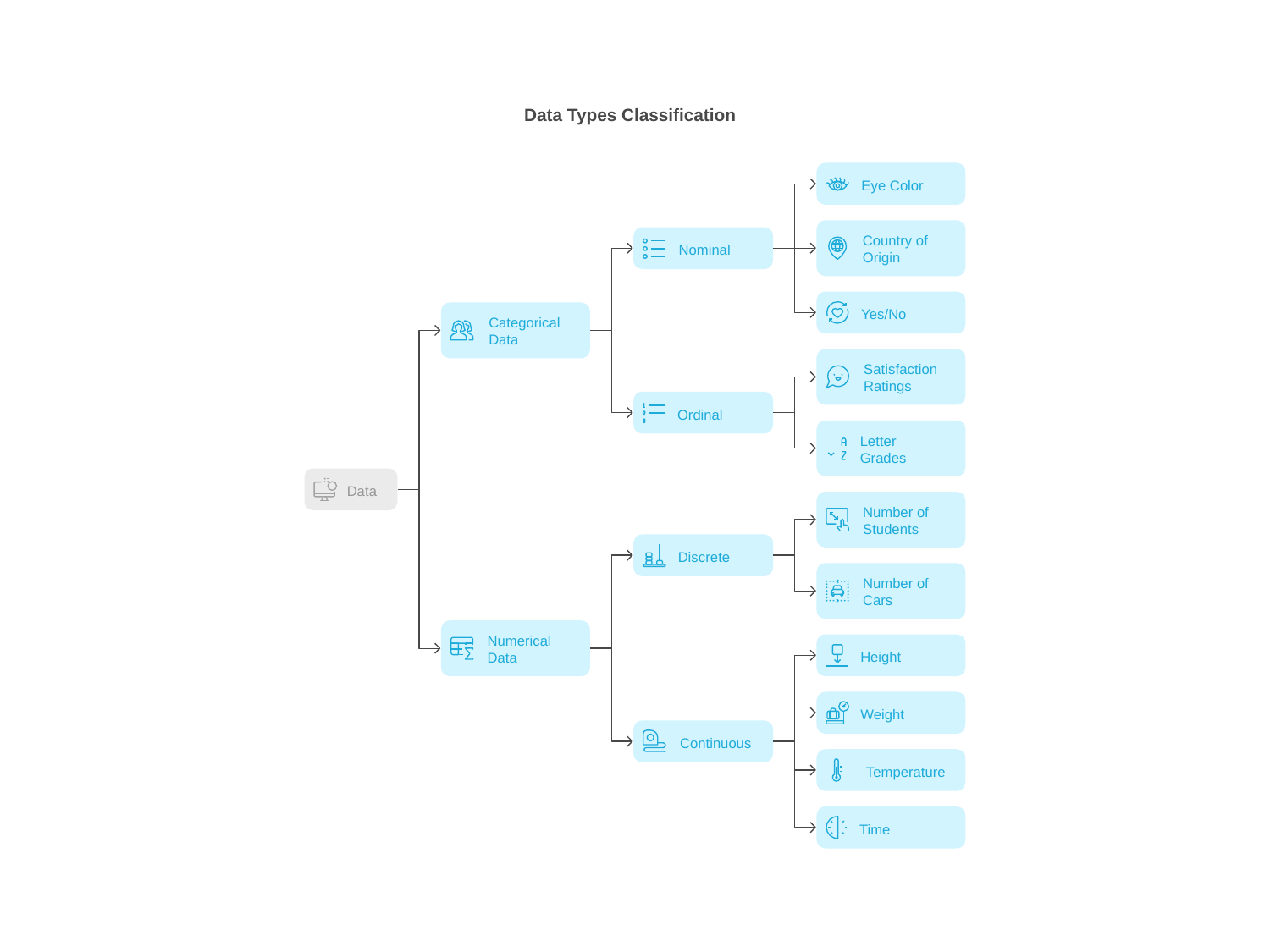

Data Types Classification

Eye Color

Country of
Origin

Nominal

Yes/No
Categorical
Data

Satisfaction
Ratings

Ordinal

Letter
Grades

Data

Number of
Students

Discrete

Number of
Cars

Numerical
Data

Height

Weight

Continuous

Temperature

Time